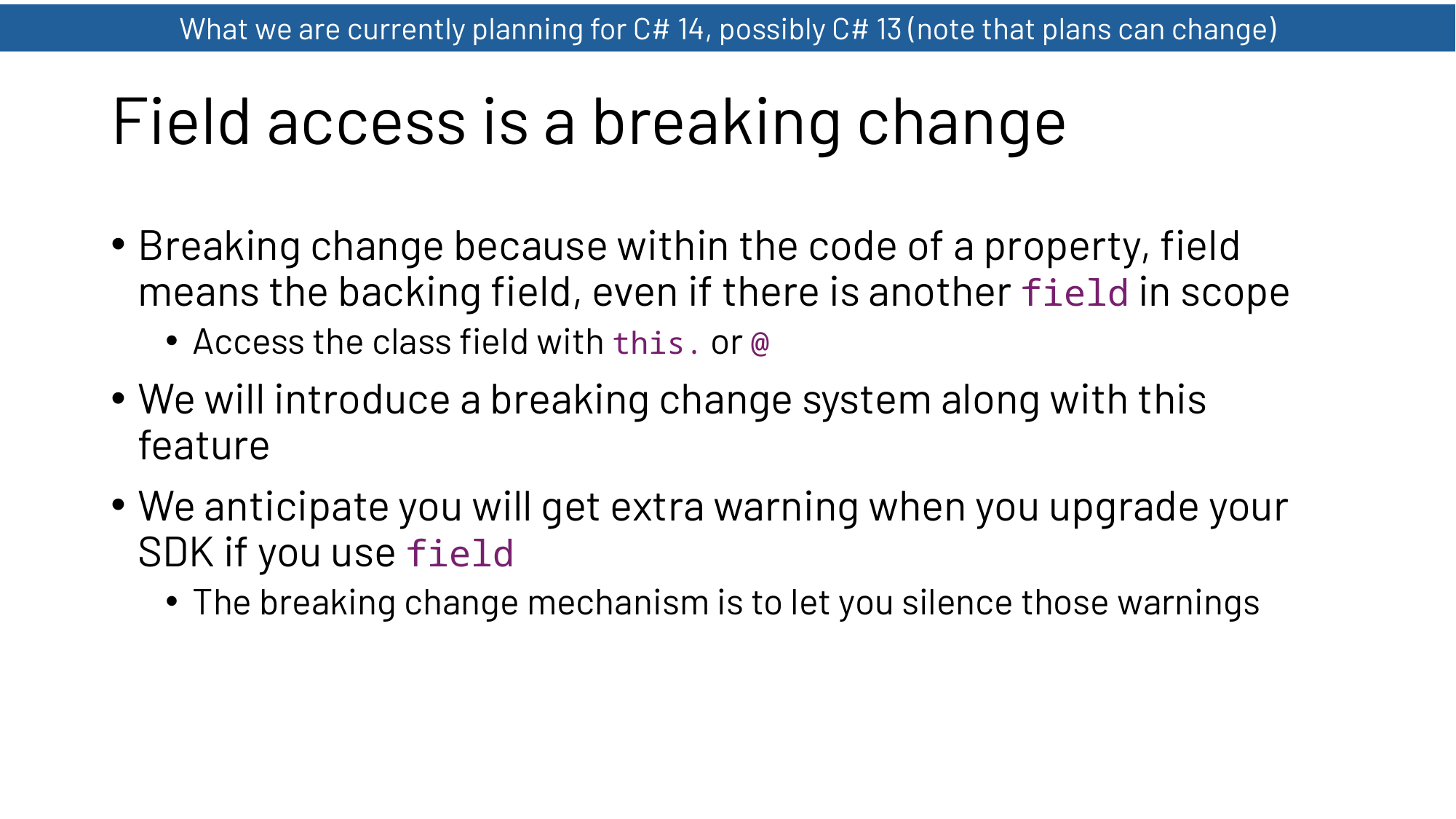

What we are currently planning for C# 14, possibly C# 13 (note that plans can change)
# Field access is a breaking change
Breaking change because within the code of a property, field means the backing field, even if there is another field in scope
Access the class field with this. or @
We will introduce a breaking change system along with this feature
We anticipate you will get extra warning when you upgrade your SDK if you use field
The breaking change mechanism is to let you silence those warnings